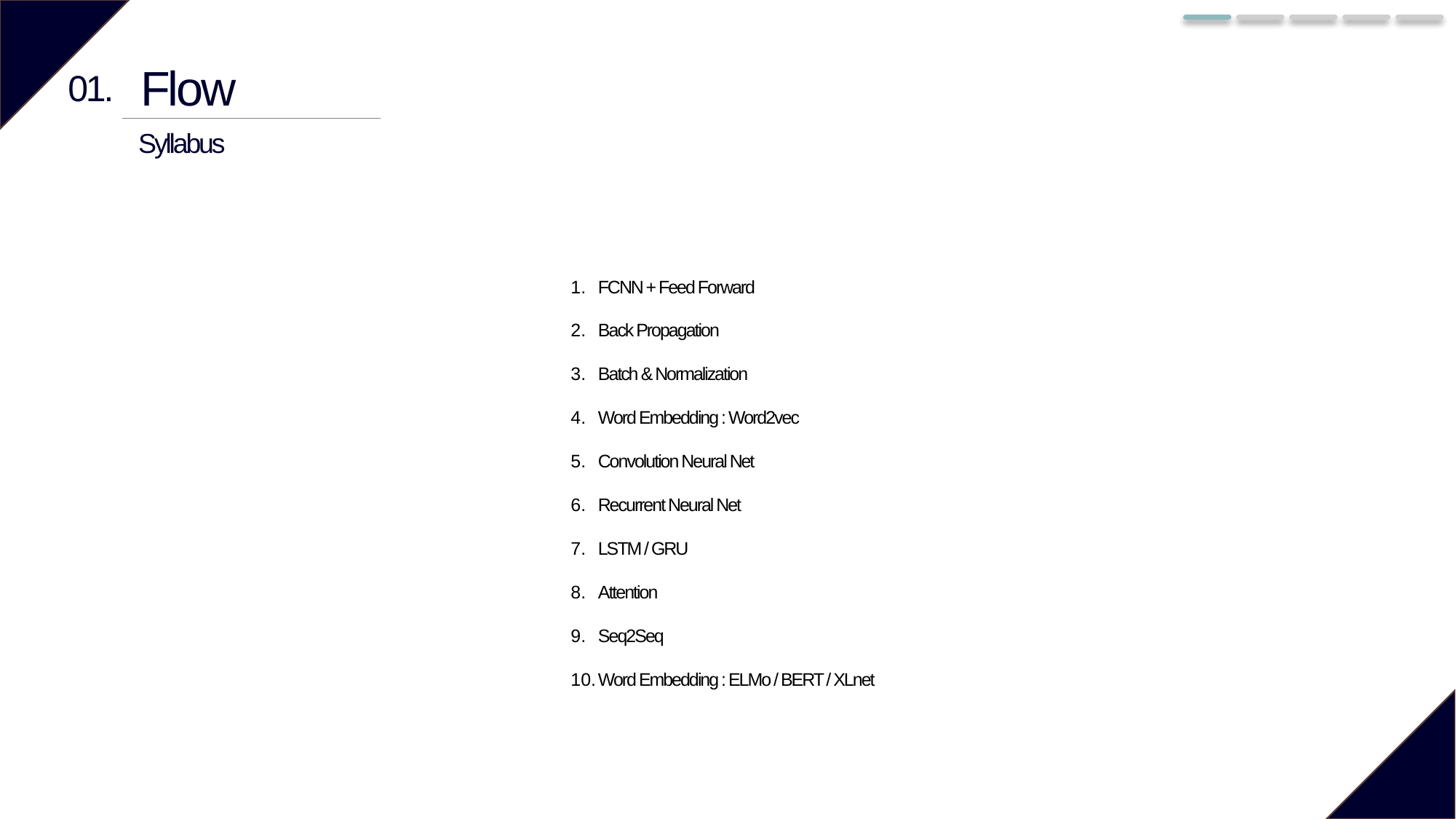

Flow
01.
Syllabus
FCNN + Feed Forward
Back Propagation
Batch & Normalization
Word Embedding : Word2vec
Convolution Neural Net
Recurrent Neural Net
LSTM / GRU
Attention
Seq2Seq
Word Embedding : ELMo / BERT / XLnet